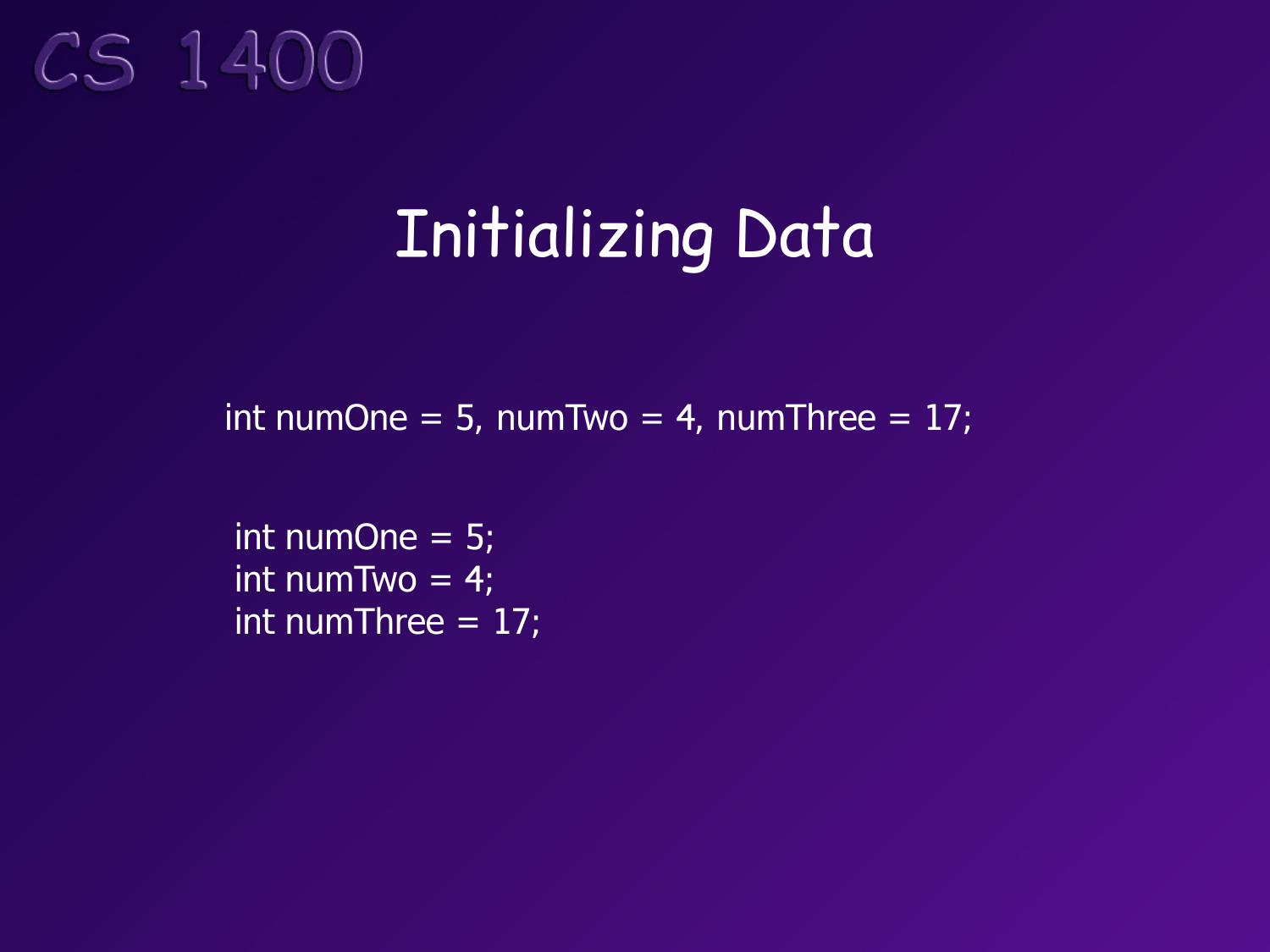

# Initializing Data
int numOne = 5, numTwo = 4, numThree = 17;
int numOne = 5;
int numTwo = 4;
int numThree = 17;